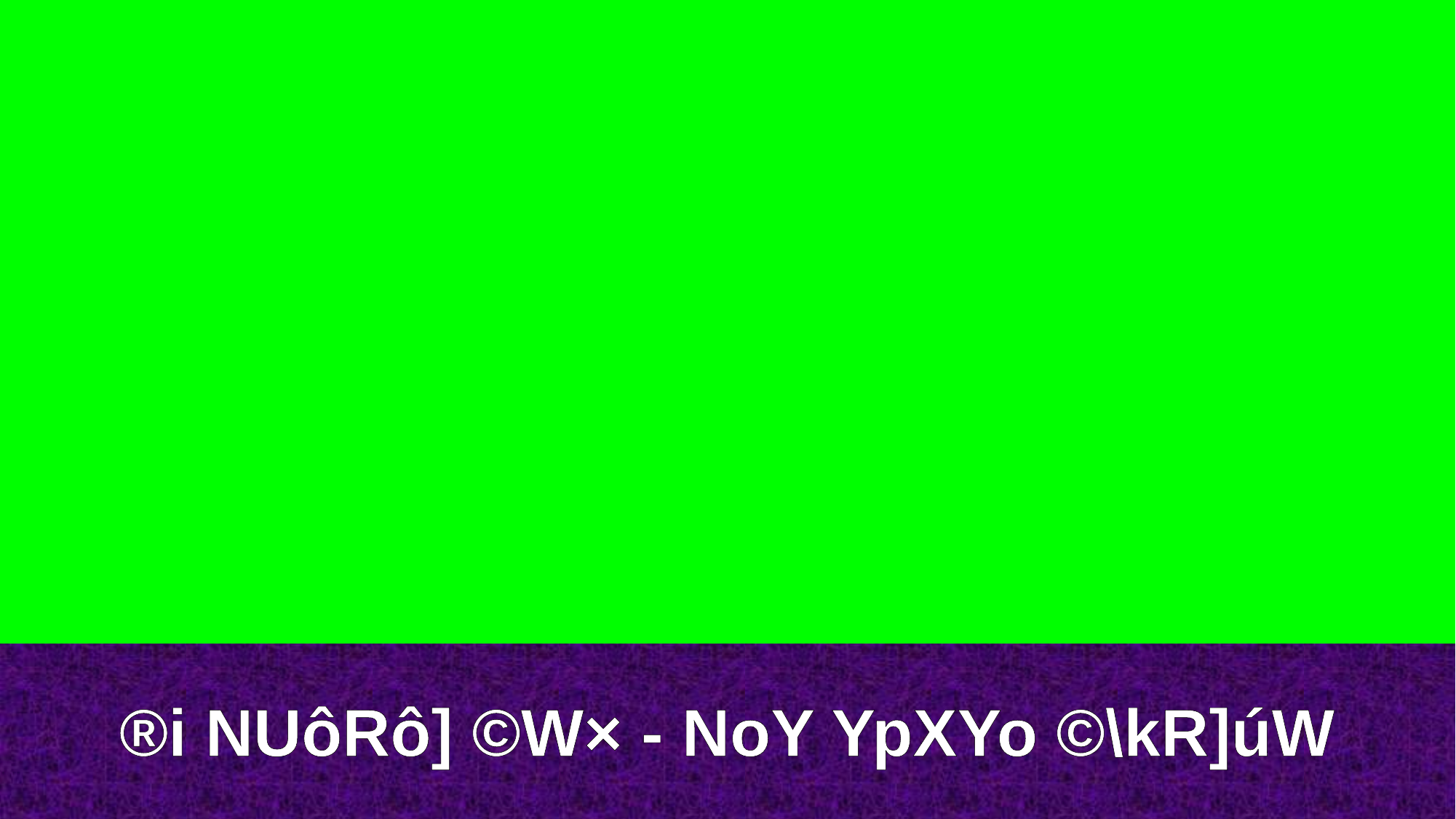

®i NUôRô] ©W× - NoY YpXYo ©\kR]úW